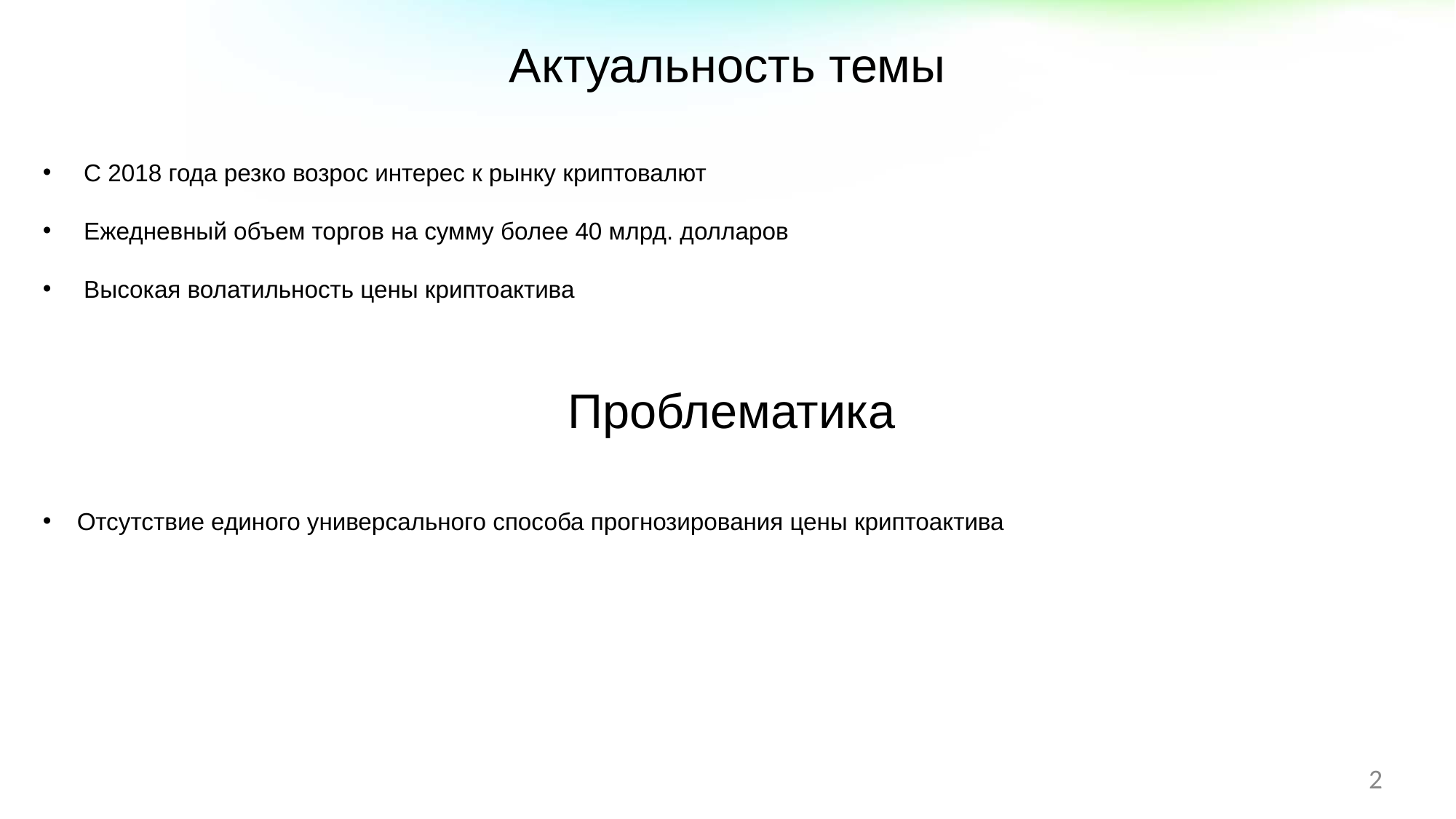

Актуальность темы
С 2018 года резко возрос интерес к рынку криптовалют
Ежедневный объем торгов на сумму более 40 млрд. долларов
Высокая волатильность цены криптоактива

Отсутствие единого универсального способа прогнозирования цены криптоактива
Проблематика
2